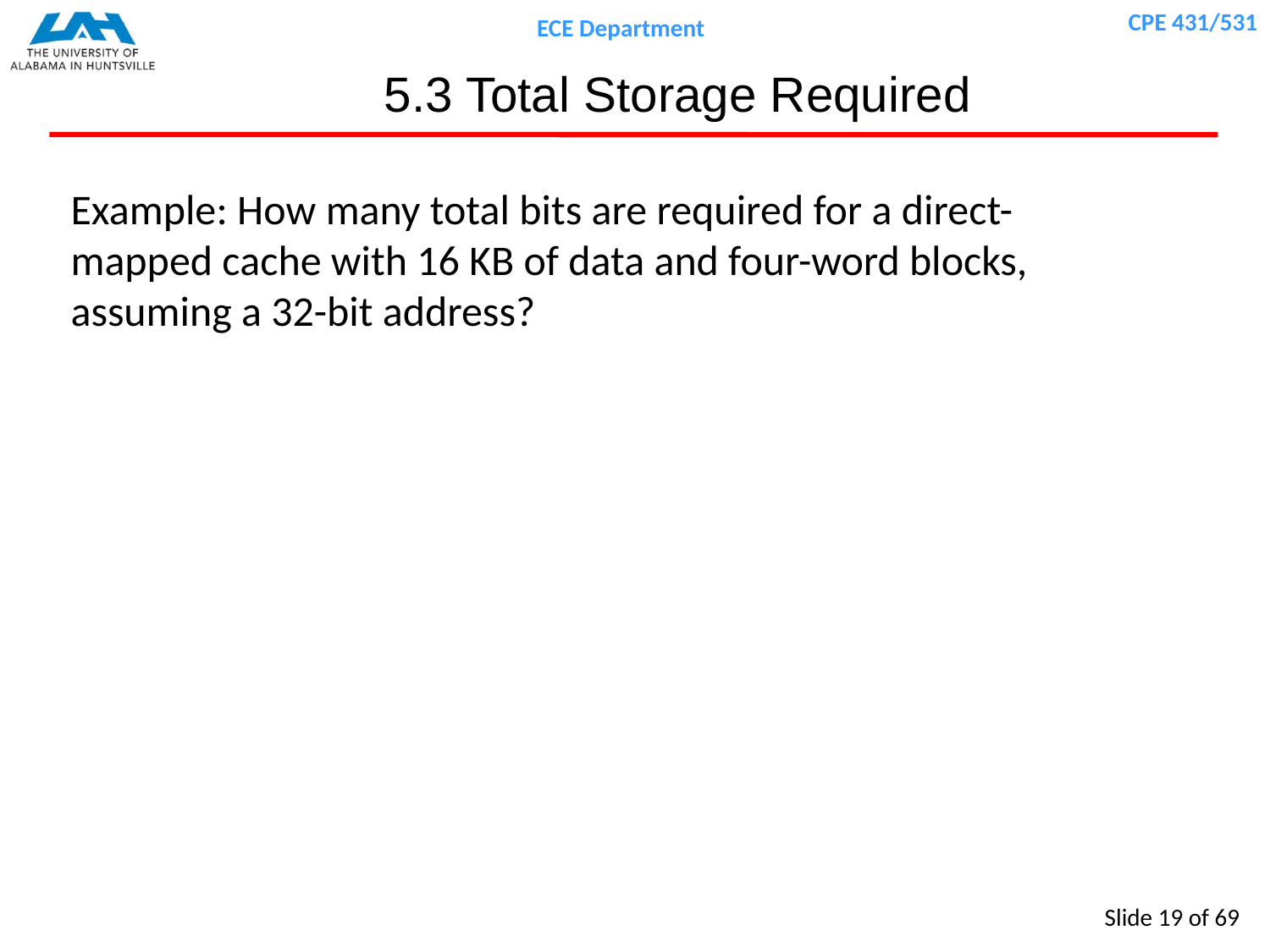

# 5.3 Total Storage Required
Example: How many total bits are required for a direct-mapped cache with 16 KB of data and four-word blocks, assuming a 32-bit address?